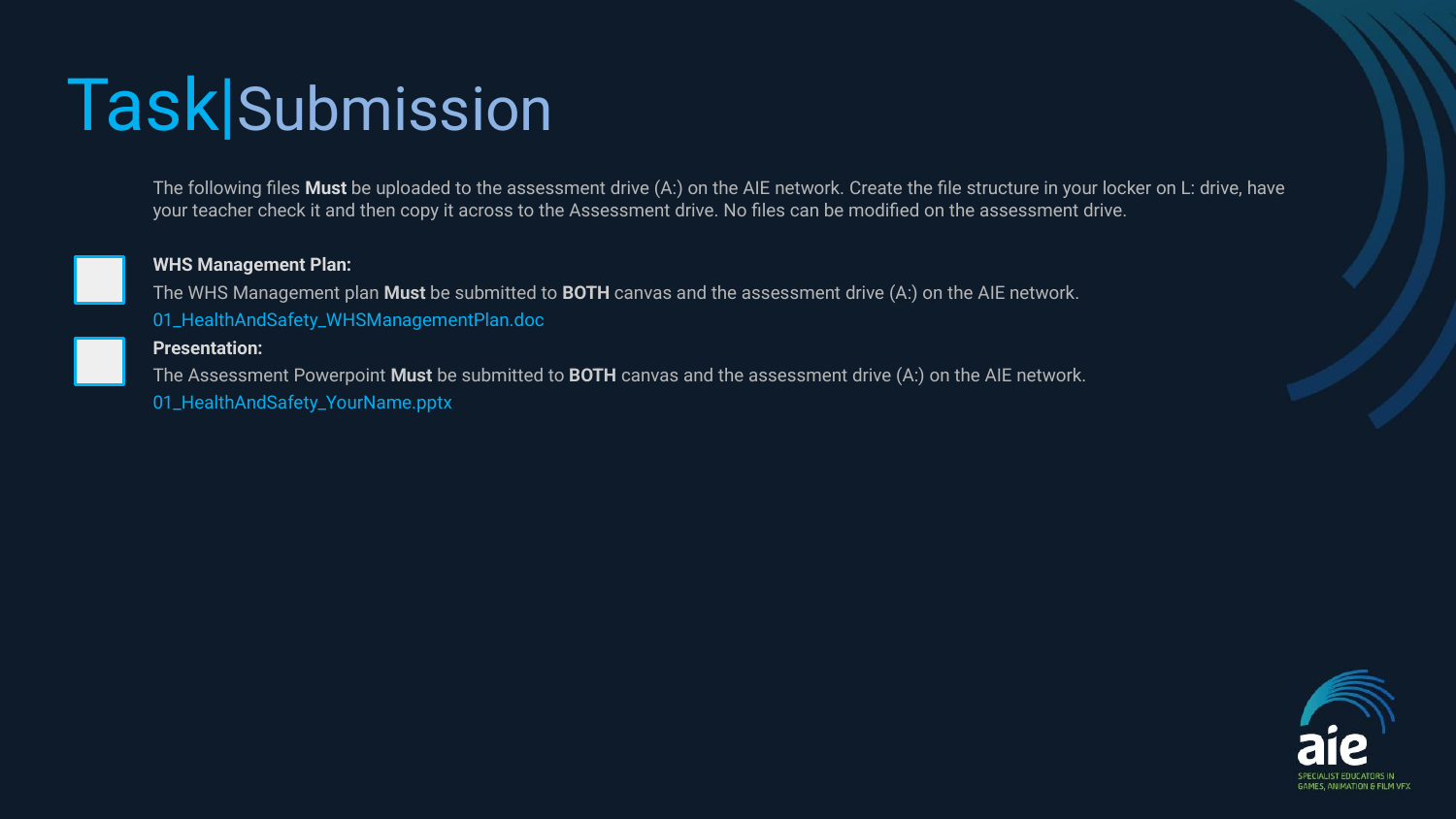

# Task|Submission
The following files Must be uploaded to the assessment drive (A:) on the AIE network. Create the file structure in your locker on L: drive, have your teacher check it and then copy it across to the Assessment drive. No files can be modified on the assessment drive.

WHS Management Plan:
The WHS Management plan Must be submitted to BOTH canvas and the assessment drive (A:) on the AIE network.
01_HealthAndSafety_WHSManagementPlan.doc
Presentation:
The Assessment Powerpoint Must be submitted to BOTH canvas and the assessment drive (A:) on the AIE network.
01_HealthAndSafety_YourName.pptx